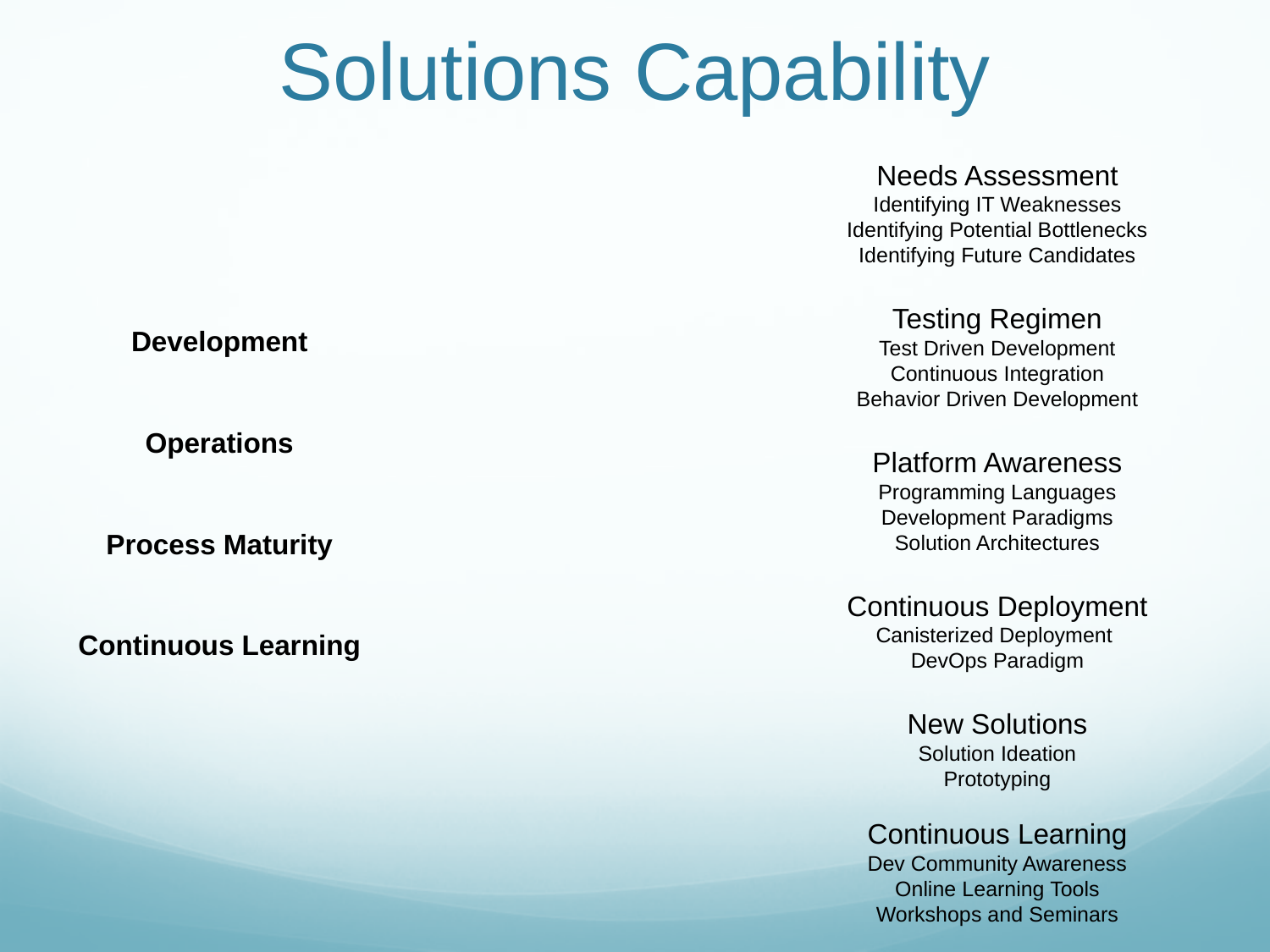

# Solutions Capability
Needs Assessment
Identifying IT Weaknesses
Identifying Potential Bottlenecks
Identifying Future Candidates

Testing Regimen
Test Driven Development
Continuous Integration
Behavior Driven Development

Platform Awareness
Programming Languages
Development Paradigms
Solution Architectures

Continuous Deployment
Canisterized Deployment
DevOps Paradigm

New Solutions
Solution Ideation
Prototyping

Continuous Learning
Dev Community Awareness
Online Learning Tools
Workshops and Seminars
Development

Operations

Process Maturity

Continuous Learning